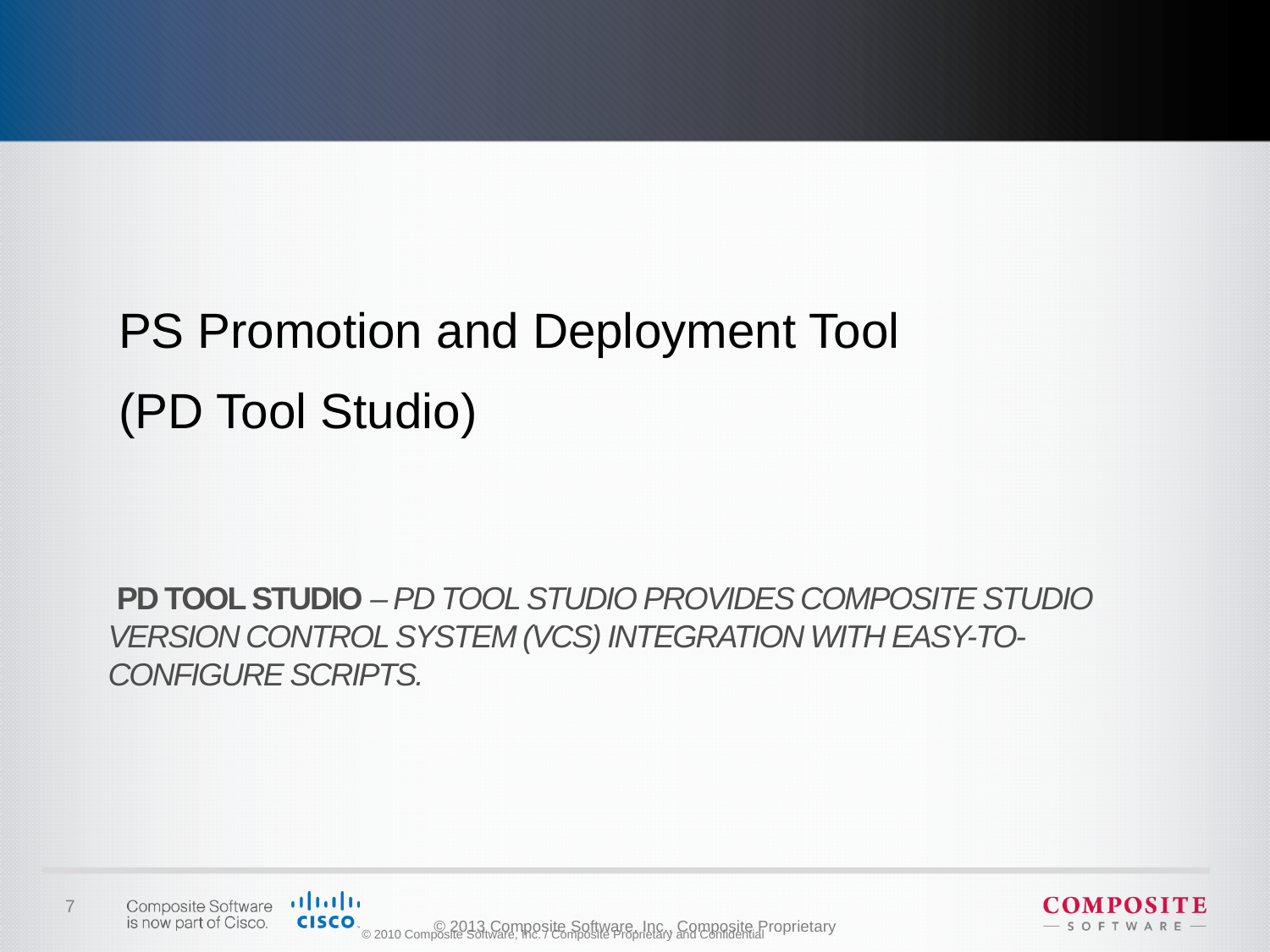

PS Promotion and Deployment Tool
(PD Tool Studio)

# PD Tool Studio – PD Tool Studio provides Composite Studio Version Control System (VCS) integration with easy-to-configure scripts.
© 2010 Composite Software, Inc. / Composite Proprietary and Confidential